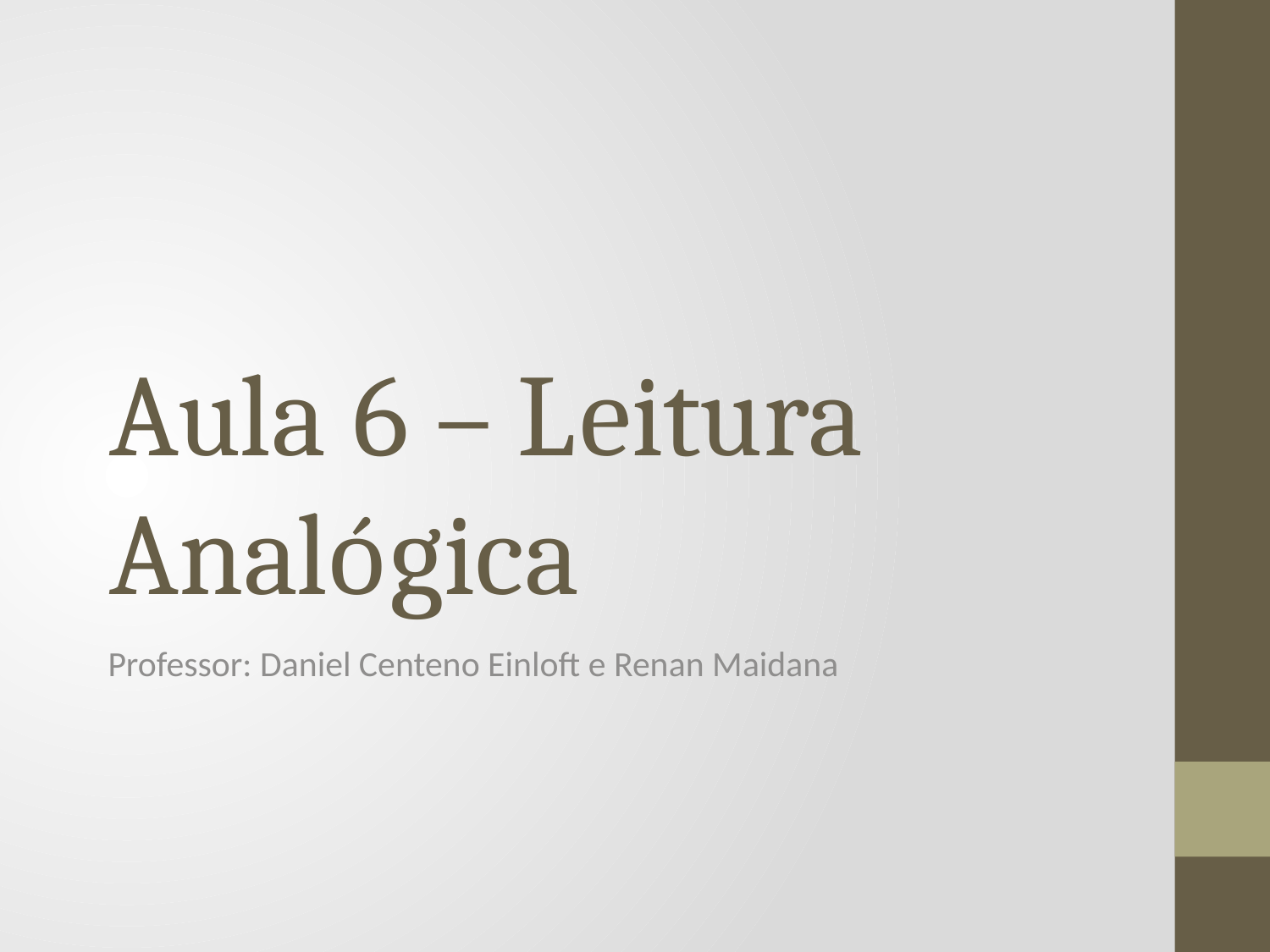

# Aula 6 – Leitura Analógica
Professor: Daniel Centeno Einloft e Renan Maidana